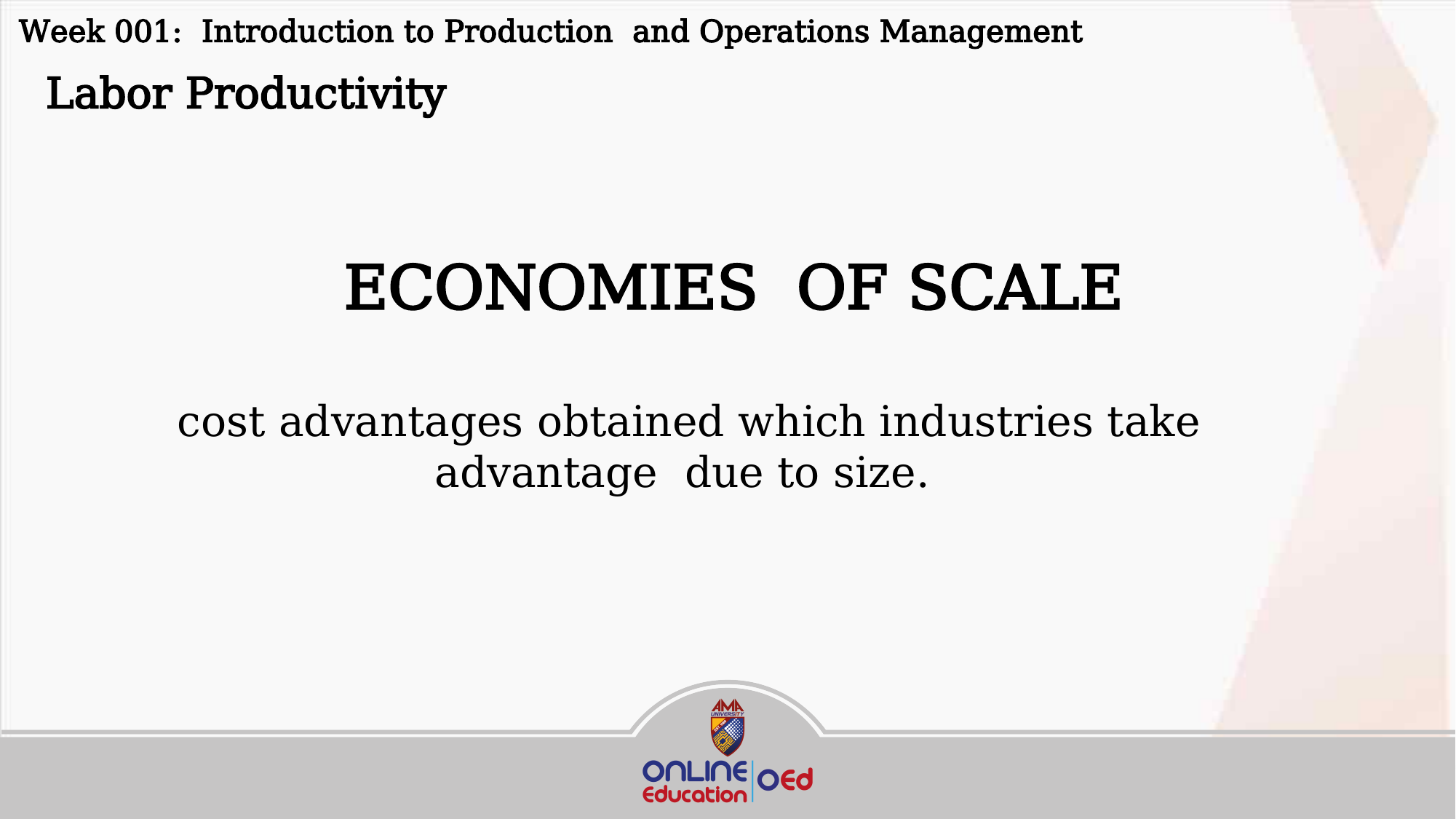

Week 001:  Introduction to Production  and Operations Management
  Labor Productivity
	ECONOMIES  OF SCALE

cost advantages obtained which industries take advantage  due to size.